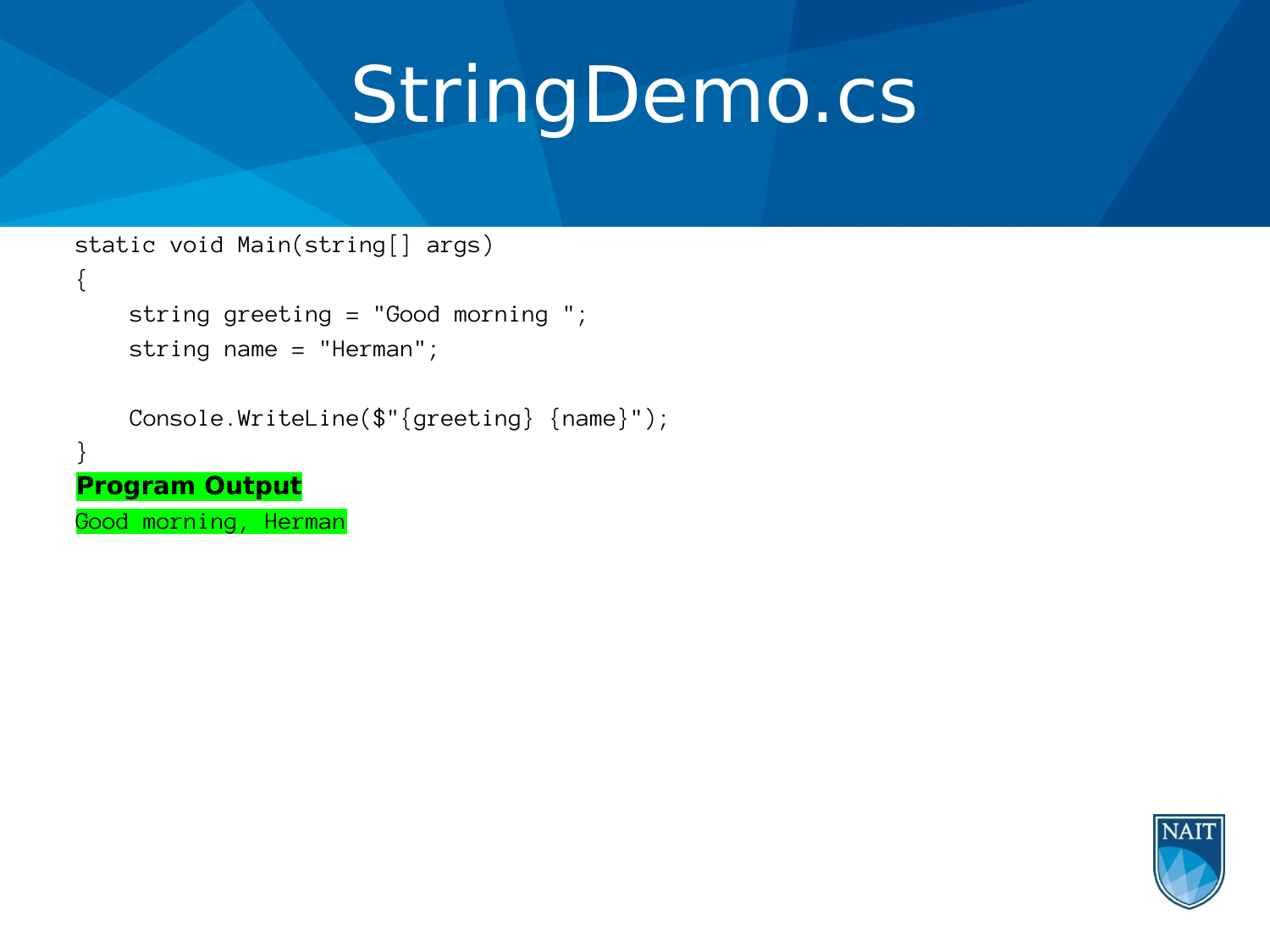

# StringDemo.cs
static void Main(string[] args)
{
    string greeting = "Good morning ";
    string name = "Herman";

    Console.WriteLine($"{greeting} {name}");
}
Program Output
Good morning, Herman